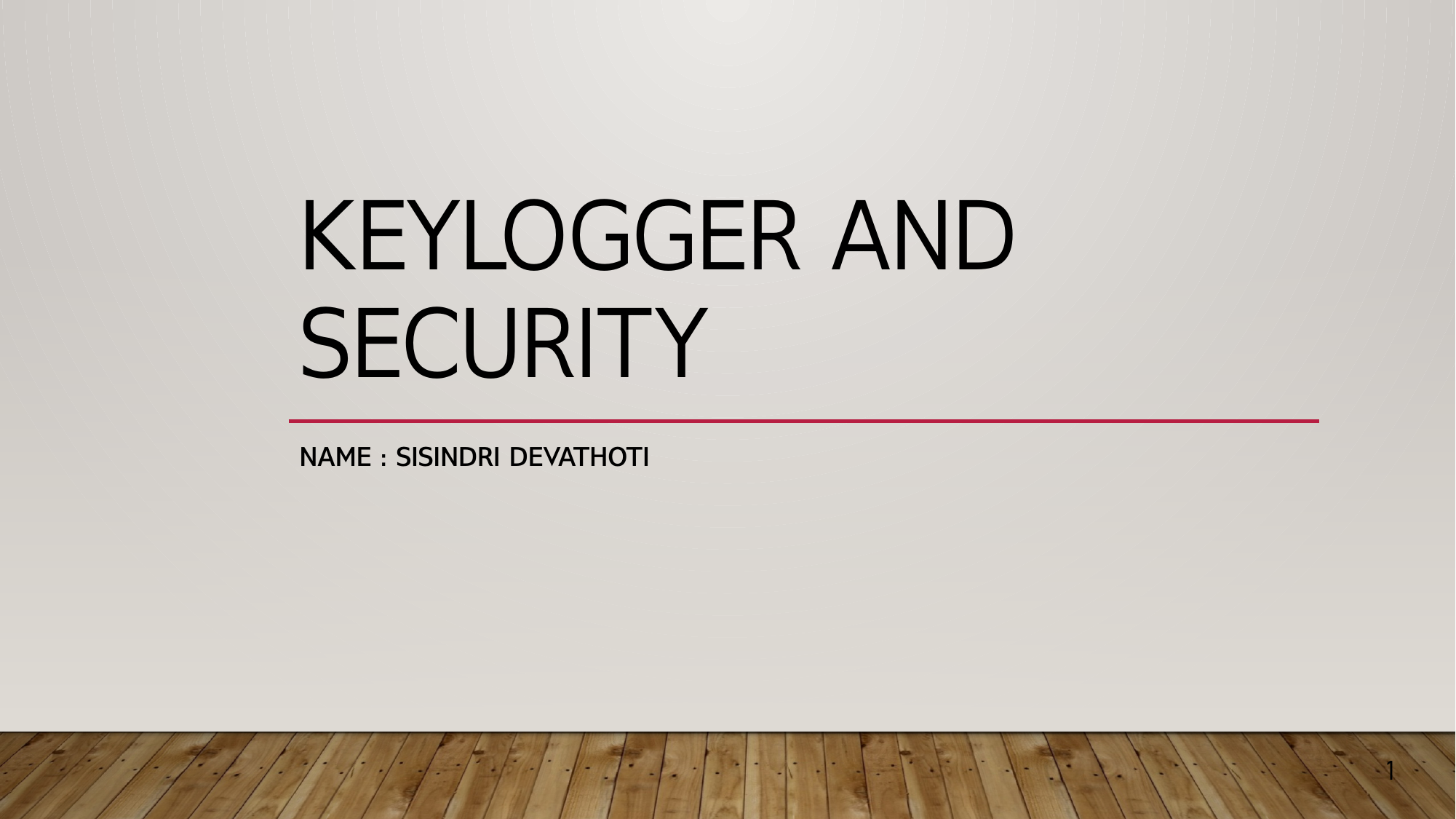

# KEYLOGGER AND SECURITY
NAME : SISINDRI DEVATHOTI
1